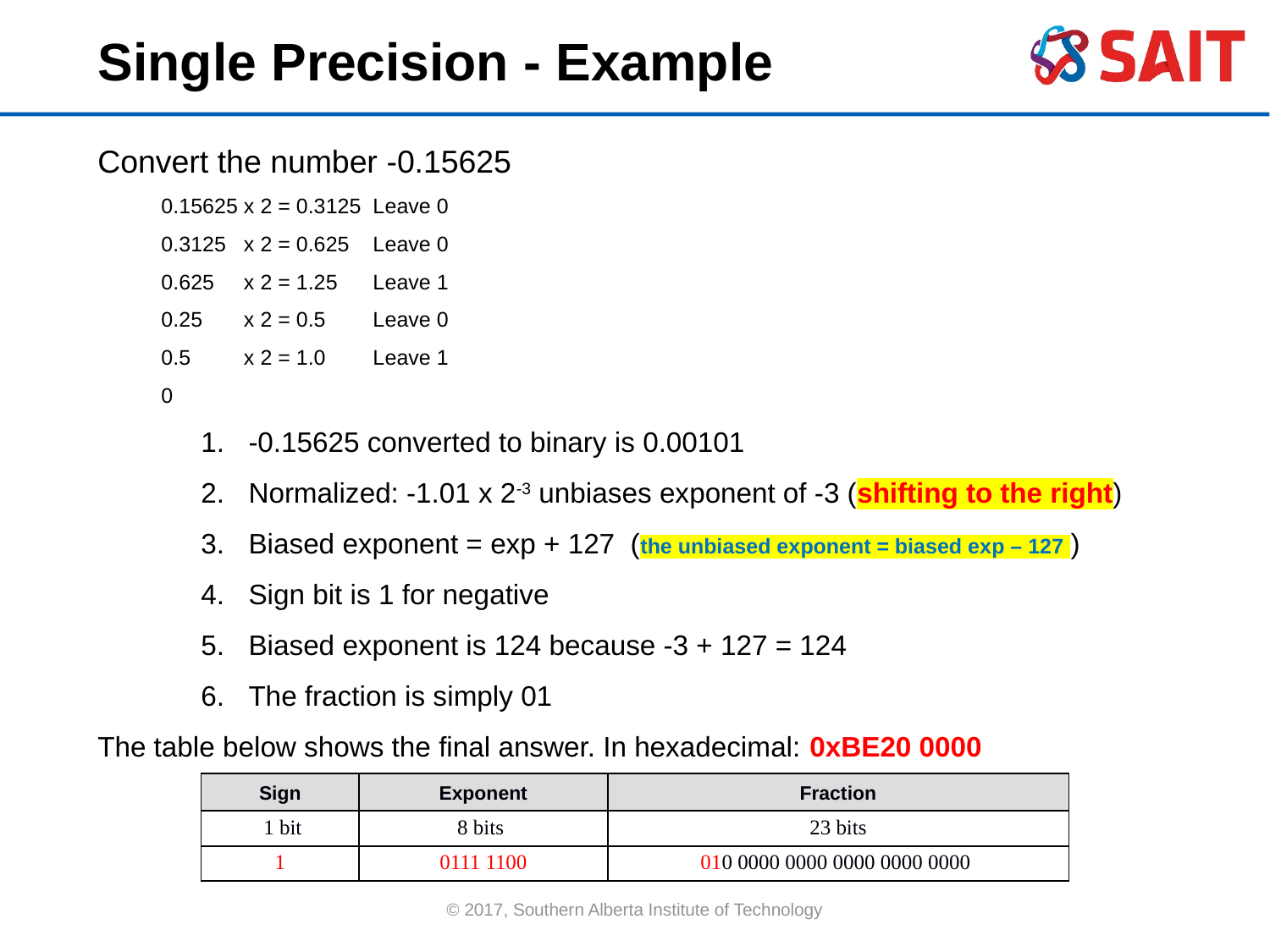

Single Precision - Example
Convert the number -0.15625
0.15625 x 2 = 0.3125  Leave 0
0.3125   x 2 = 0.625    Leave 0
0.625     x 2 = 1.25      Leave 1
0.25       x 2 = 0.5        Leave 0
0.5         x 2 = 1.0        Leave 1
0
-0.15625 converted to binary is 0.00101
Normalized: -1.01 x 2-3 unbiases exponent of -3 (shifting to the right)
Biased exponent = exp + 127  (the unbiased exponent = biased exp – 127 )
Sign bit is 1 for negative
Biased exponent is 124 because -3 + 127 = 124
The fraction is simply 01
The table below shows the final answer. In hexadecimal: 0xBE20 0000
| Sign | Exponent | Fraction |
| --- | --- | --- |
| 1 bit | 8 bits | 23 bits |
| 1 | 0111 1100 | 010 0000 0000 0000 0000 0000 |